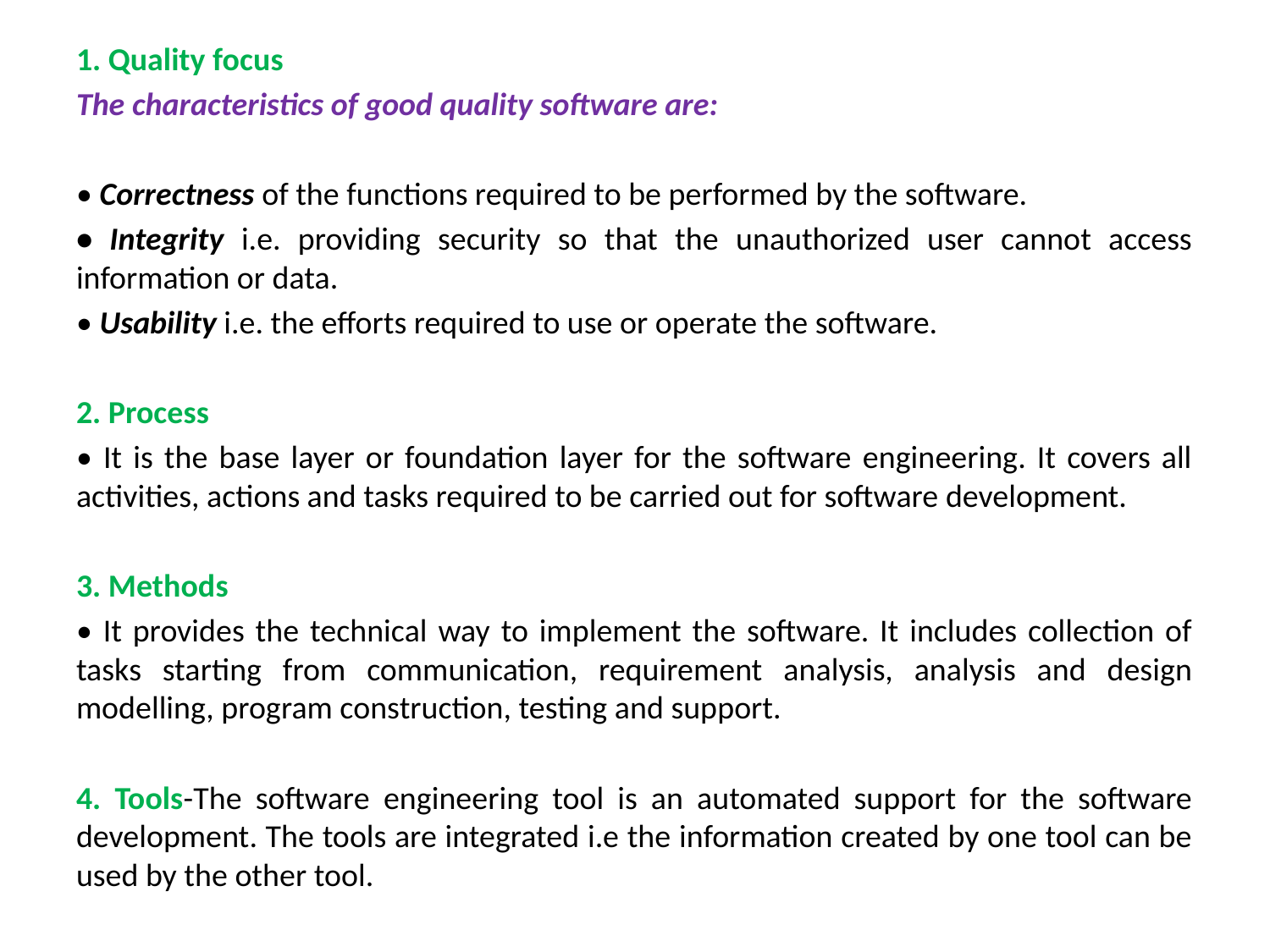

1. Quality focus
The characteristics of good quality software are:

• Correctness of the functions required to be performed by the software.
• Integrity i.e. providing security so that the unauthorized user cannot access information or data.
• Usability i.e. the efforts required to use or operate the software.

2. Process
• It is the base layer or foundation layer for the software engineering. It covers all activities, actions and tasks required to be carried out for software development.

3. Methods
• It provides the technical way to implement the software. It includes collection of tasks starting from communication, requirement analysis, analysis and design modelling, program construction, testing and support.

4. Tools-The software engineering tool is an automated support for the software development. The tools are integrated i.e the information created by one tool can be used by the other tool.